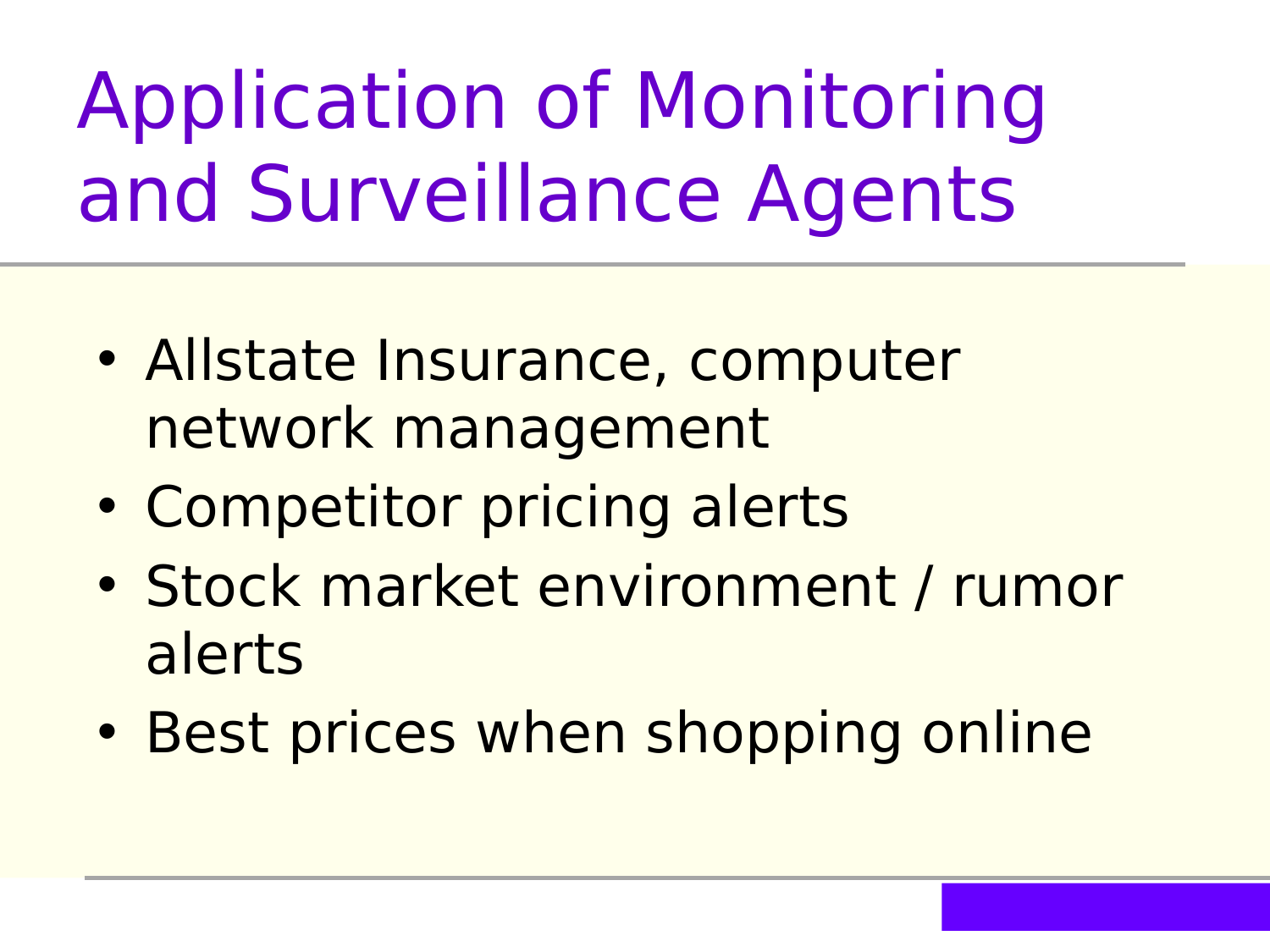

Application of Monitoring and Surveillance Agents
Allstate Insurance, computer network management
Competitor pricing alerts
Stock market environment / rumor alerts
Best prices when shopping online